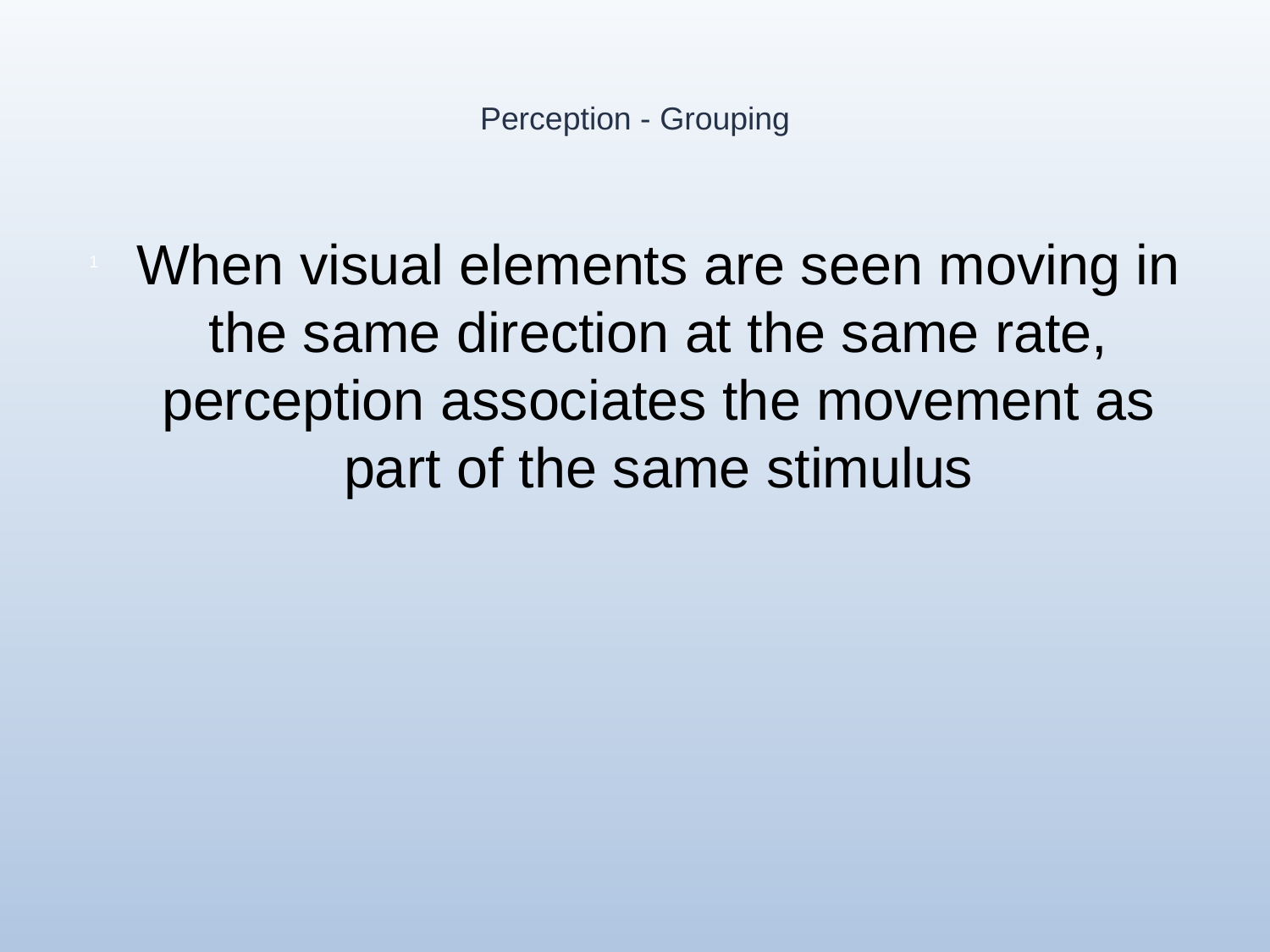

# Perception - Grouping
When visual elements are seen moving in the same direction at the same rate, perception associates the movement as part of the same stimulus